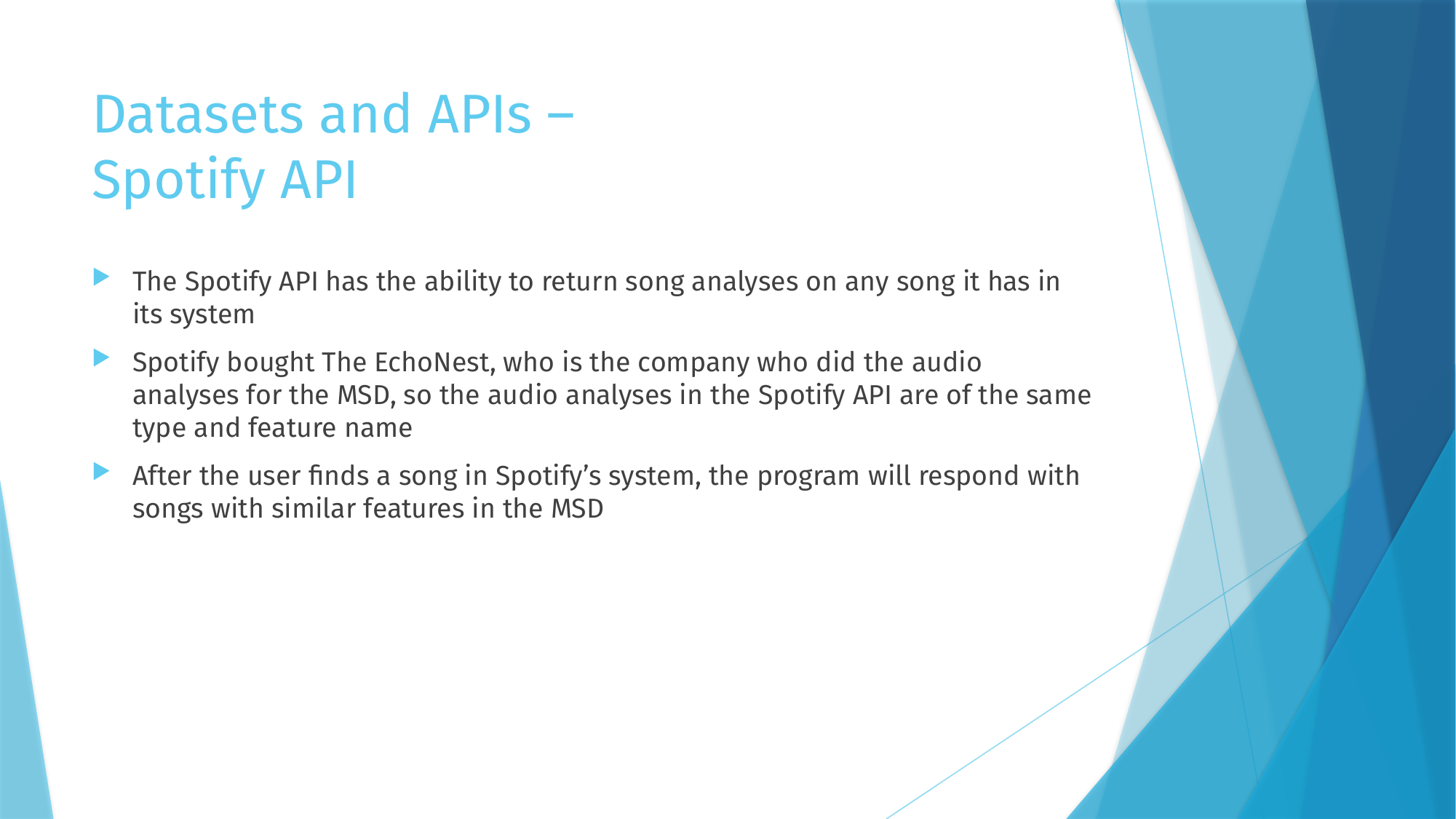

# Datasets and APIs – Spotify API
The Spotify API has the ability to return song analyses on any song it has in its system
Spotify bought The EchoNest, who is the company who did the audio analyses for the MSD, so the audio analyses in the Spotify API are of the same type and feature name
After the user finds a song in Spotify’s system, the program will respond with songs with similar features in the MSD